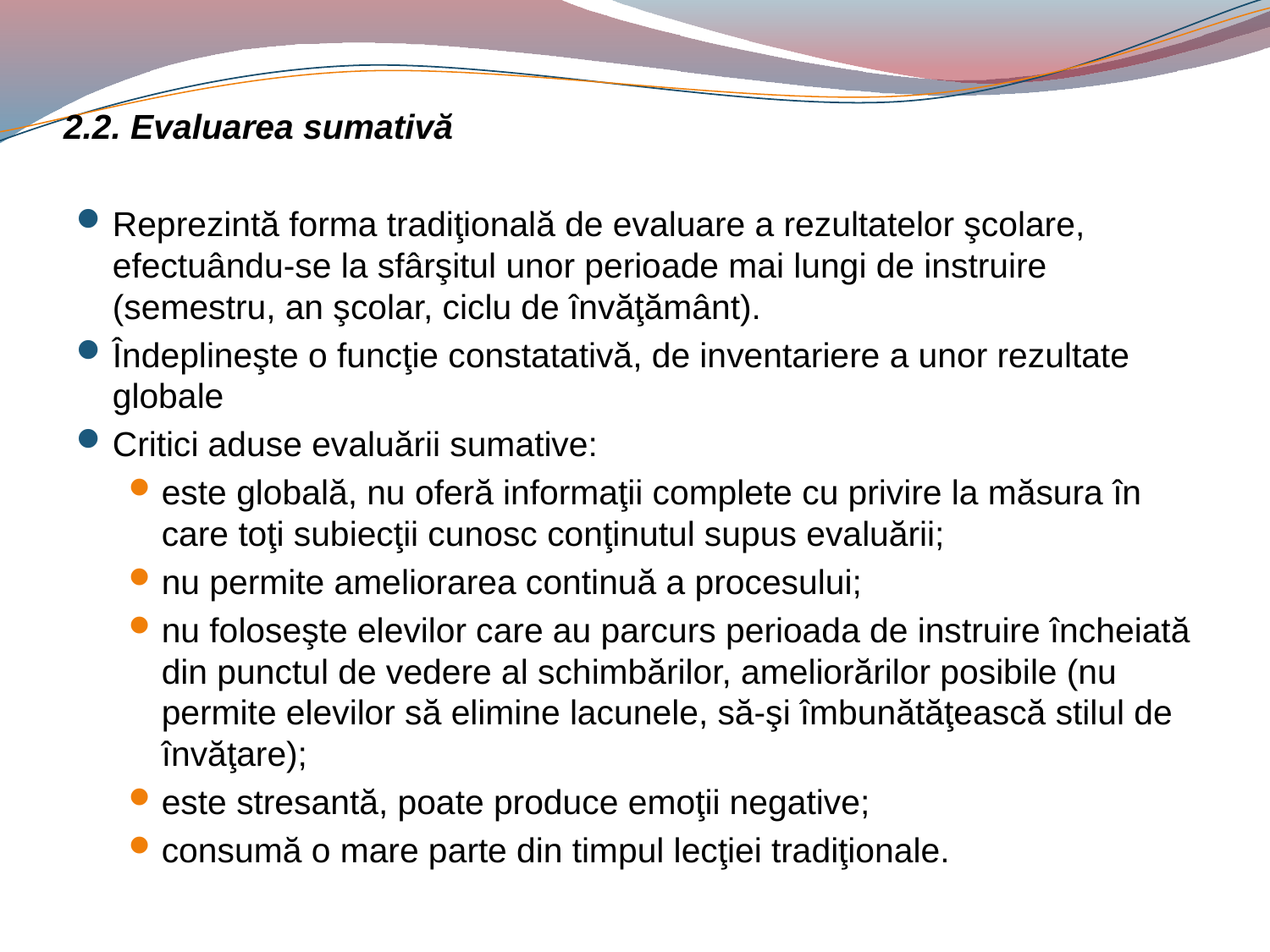

# 2.2. Evaluarea sumativă
Reprezintă forma tradiţională de evaluare a rezultatelor şcolare, efectuându-se la sfârşitul unor perioade mai lungi de instruire (semestru, an şcolar, ciclu de învăţământ).
Îndeplineşte o funcţie constatativă, de inventariere a unor rezultate globale
Critici aduse evaluării sumative:
este globală, nu oferă informaţii complete cu privire la măsura în care toţi subiecţii cunosc conţinutul supus evaluării;
nu permite ameliorarea continuă a procesului;
nu foloseşte elevilor care au parcurs perioada de instruire încheiată din punctul de vedere al schimbărilor, ameliorărilor posibile (nu permite elevilor să elimine lacunele, să-şi îmbunătăţească stilul de învăţare);
este stresantă, poate produce emoţii negative;
consumă o mare parte din timpul lecţiei tradiţionale.